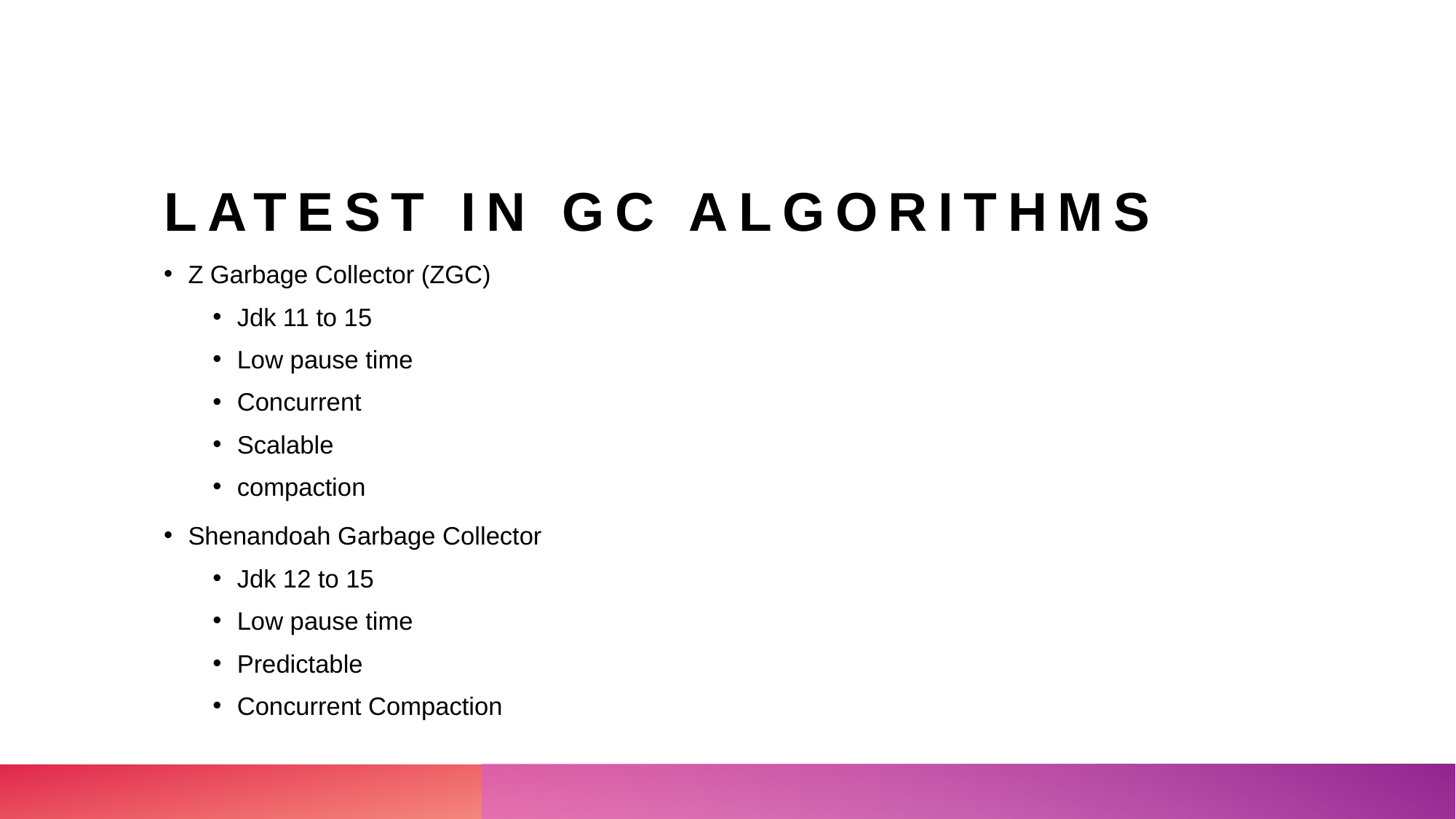

# Latest in GC algorithms
Z Garbage Collector (ZGC)
Jdk 11 to 15
Low pause time
Concurrent
Scalable
compaction
Shenandoah Garbage Collector
Jdk 12 to 15
Low pause time
Predictable
Concurrent Compaction